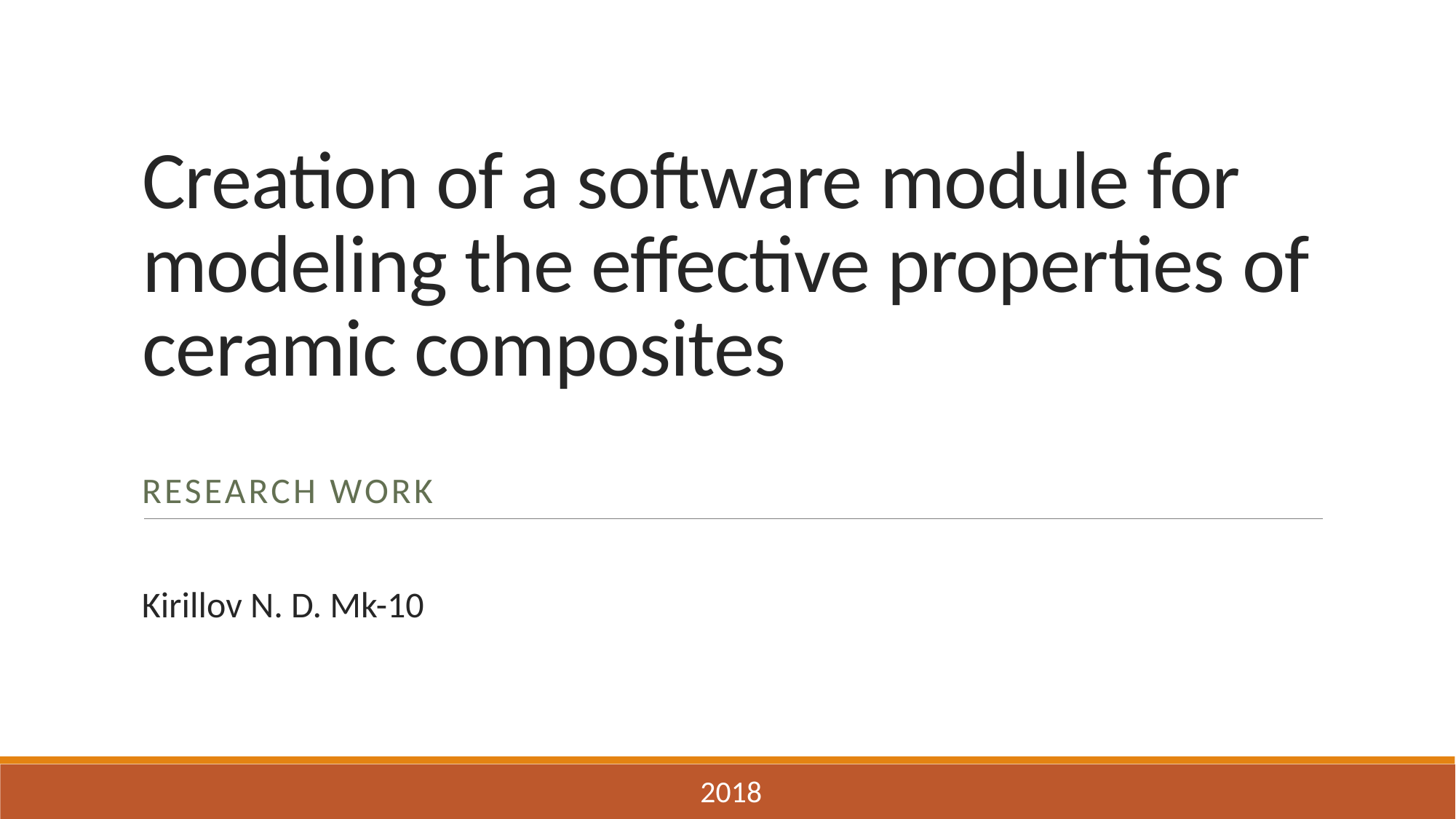

# Creation of a software module for modeling the effective properties of ceramic composites
research work
Kirillov N. D. Mk-10
2018